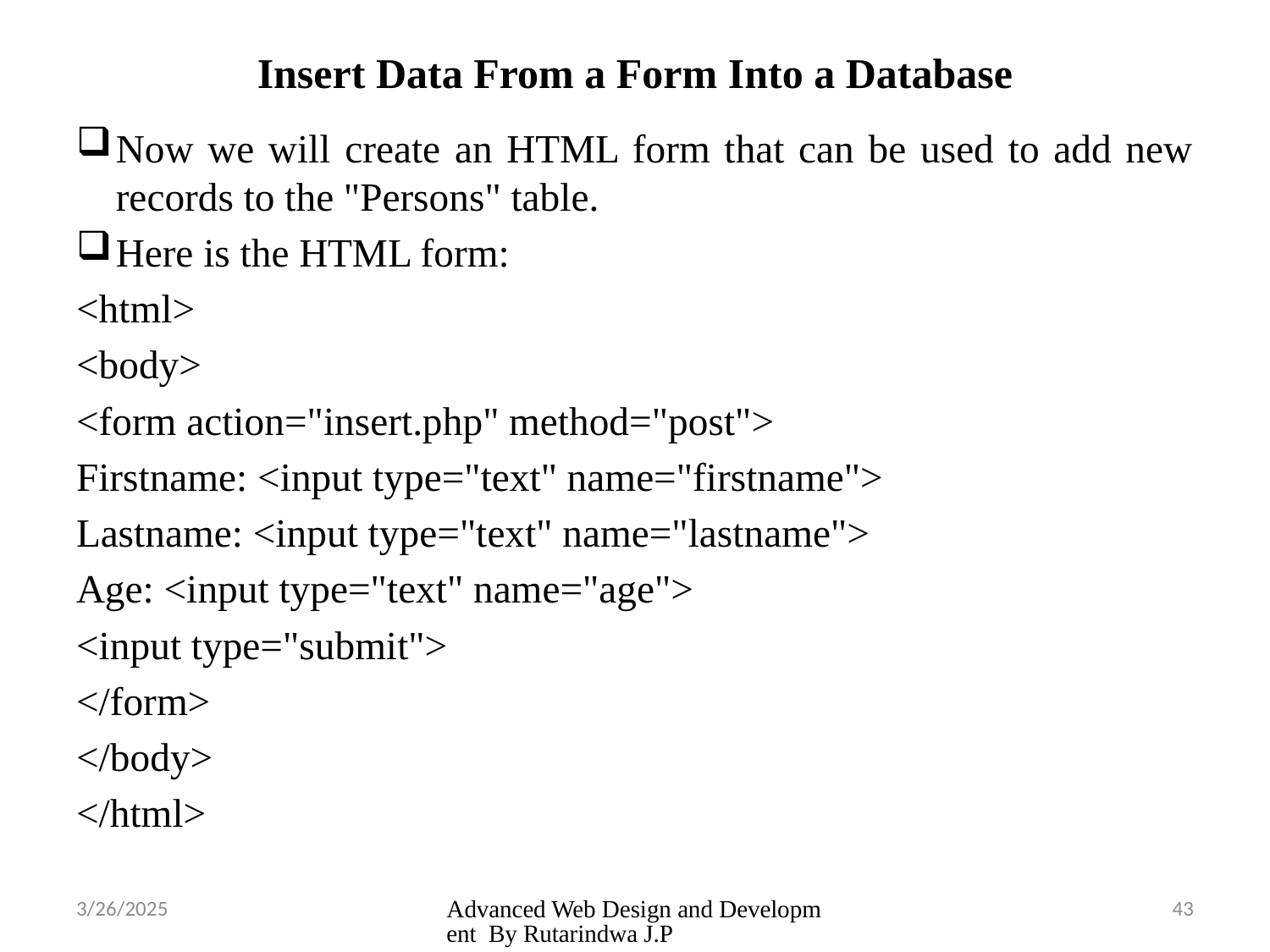

# Insert Data From a Form Into a Database
Now we will create an HTML form that can be used to add new records to the "Persons" table.
Here is the HTML form:
<html>
<body>
<form action="insert.php" method="post">
Firstname: <input type="text" name="firstname">
Lastname: <input type="text" name="lastname">
Age: <input type="text" name="age">
<input type="submit">
</form>
</body>
</html>

3/26/2025
Advanced Web Design and Development  By Rutarindwa J.P
43